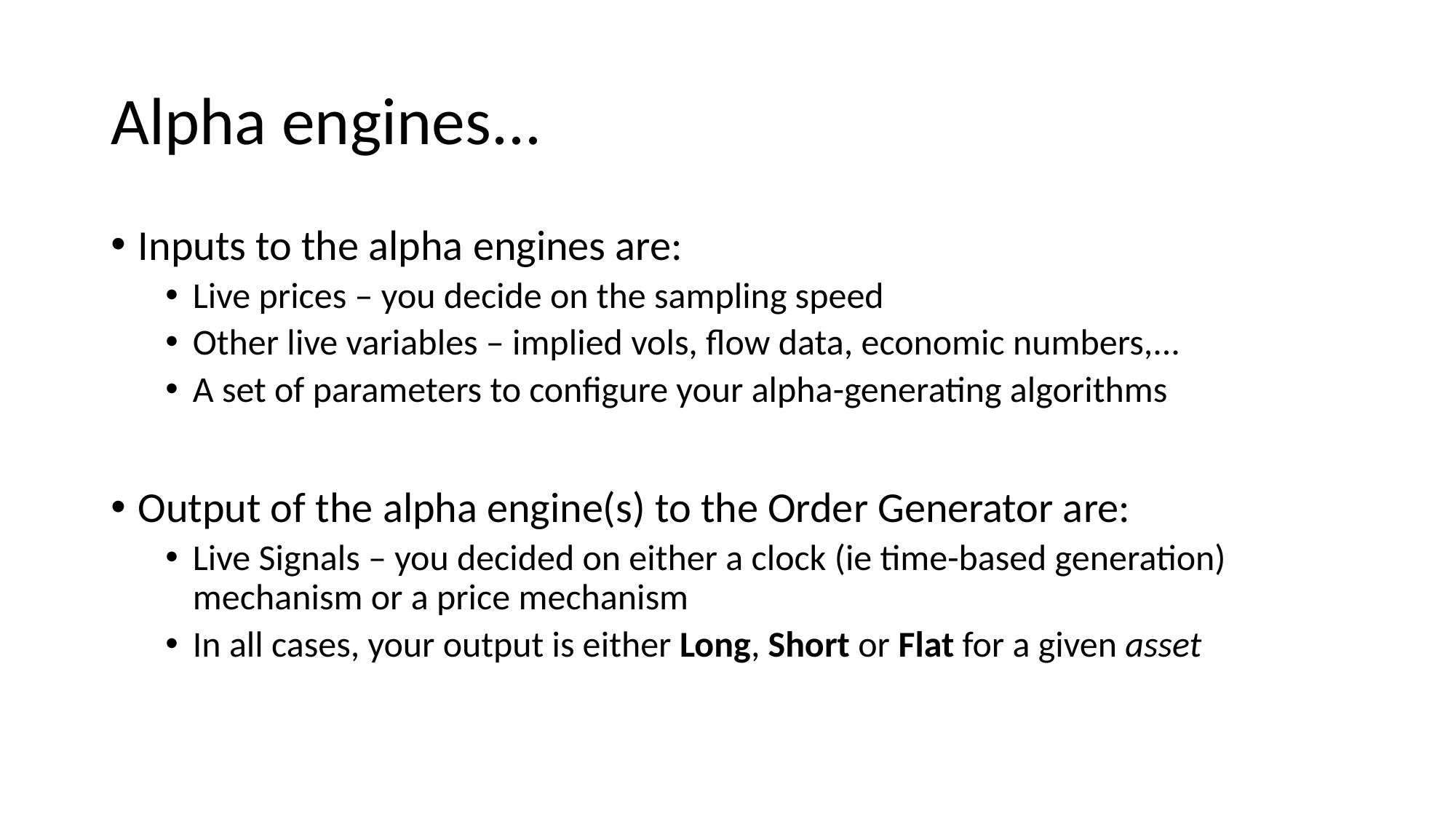

# Alpha engines...
Inputs to the alpha engines are:
Live prices – you decide on the sampling speed
Other live variables – implied vols, flow data, economic numbers,...
A set of parameters to configure your alpha-generating algorithms

Output of the alpha engine(s) to the Order Generator are:
Live Signals – you decided on either a clock (ie time-based generation) mechanism or a price mechanism
In all cases, your output is either Long, Short or Flat for a given asset